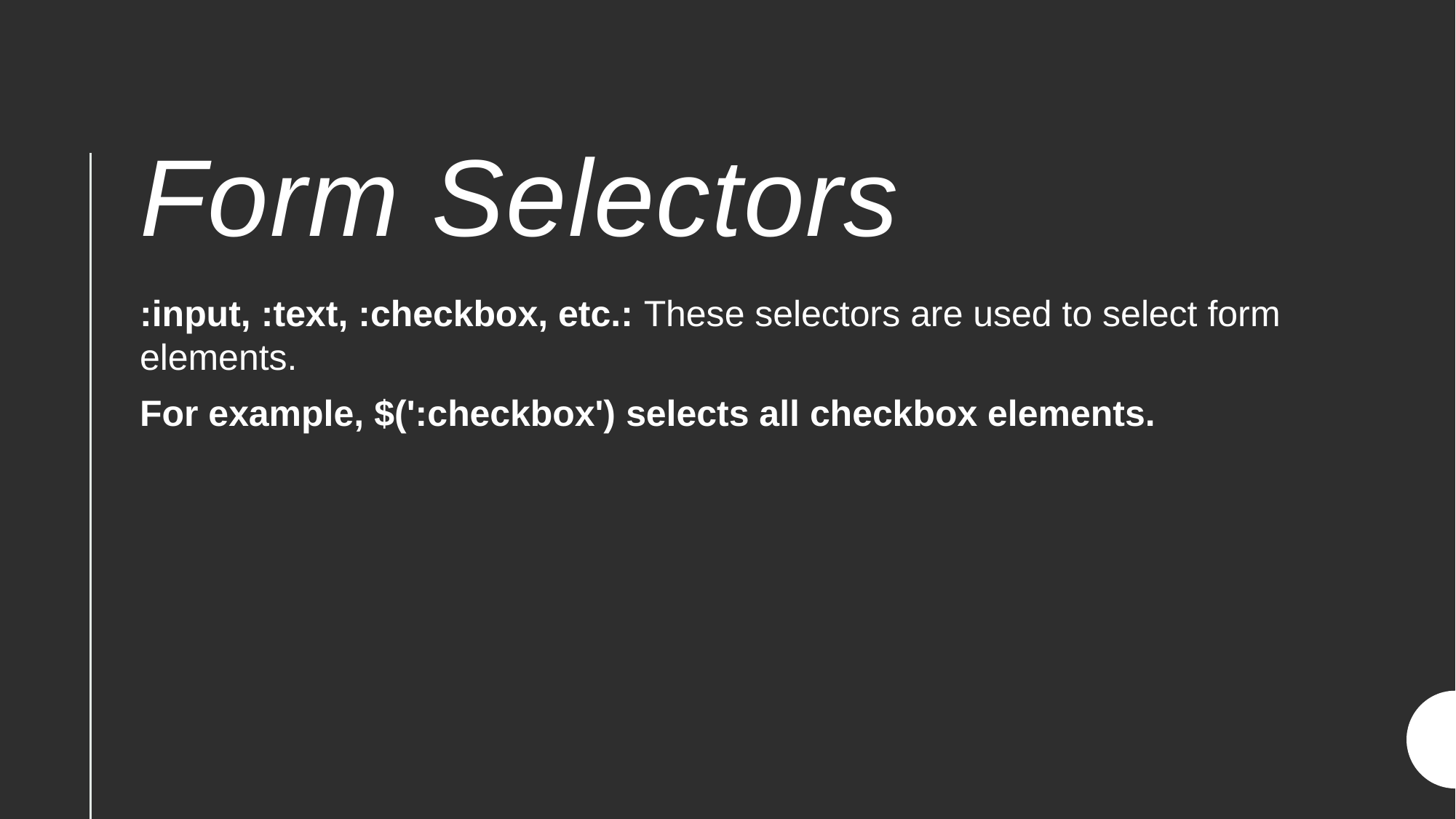

# Form Selectors
:input, :text, :checkbox, etc.: These selectors are used to select form elements.
For example, $(':checkbox') selects all checkbox elements.